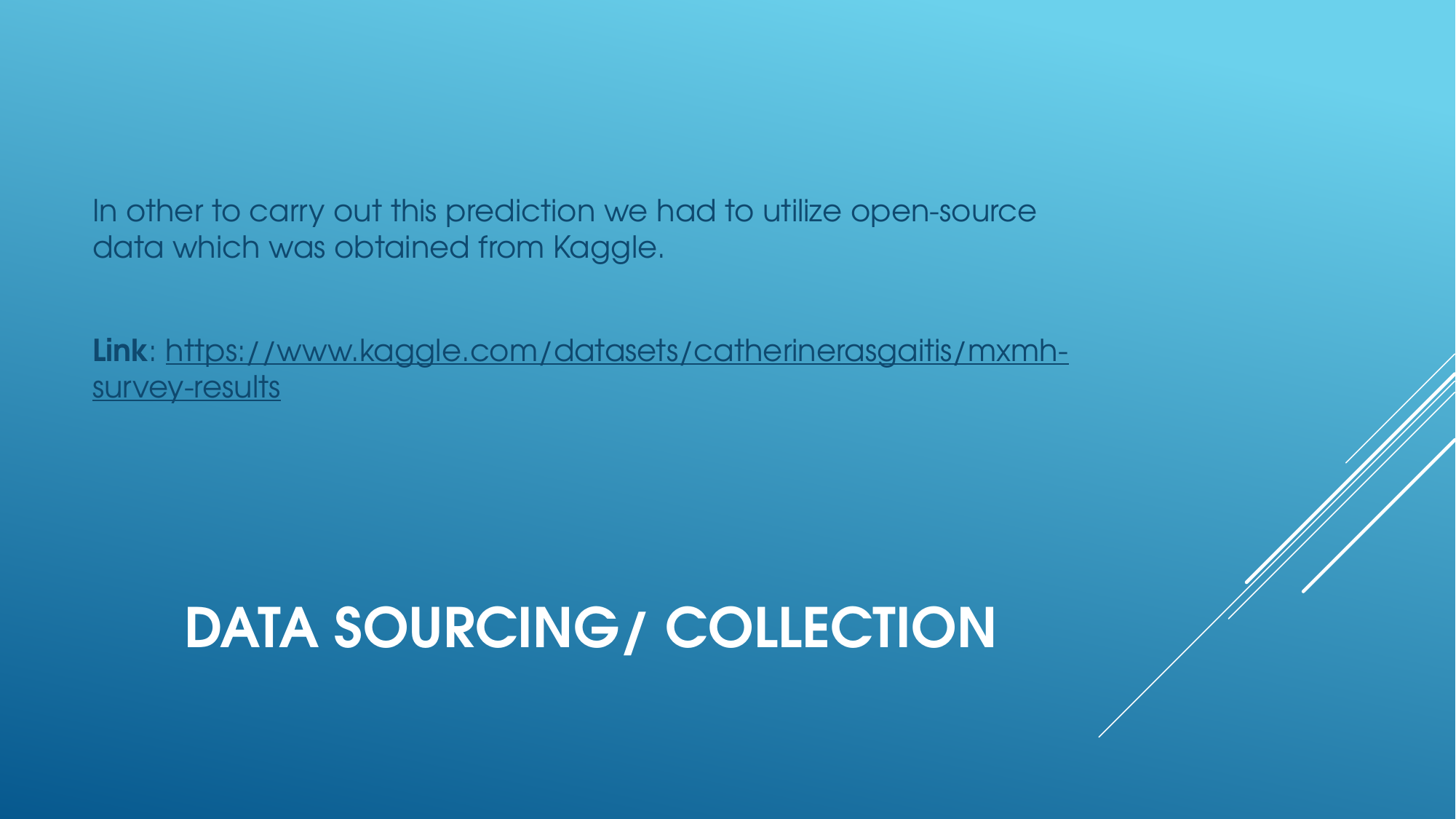

In other to carry out this prediction we had to utilize open-source data which was obtained from Kaggle.

Link: https://www.kaggle.com/datasets/catherinerasgaitis/mxmh-survey-results
# DATA SOURCING/ COLLECTION